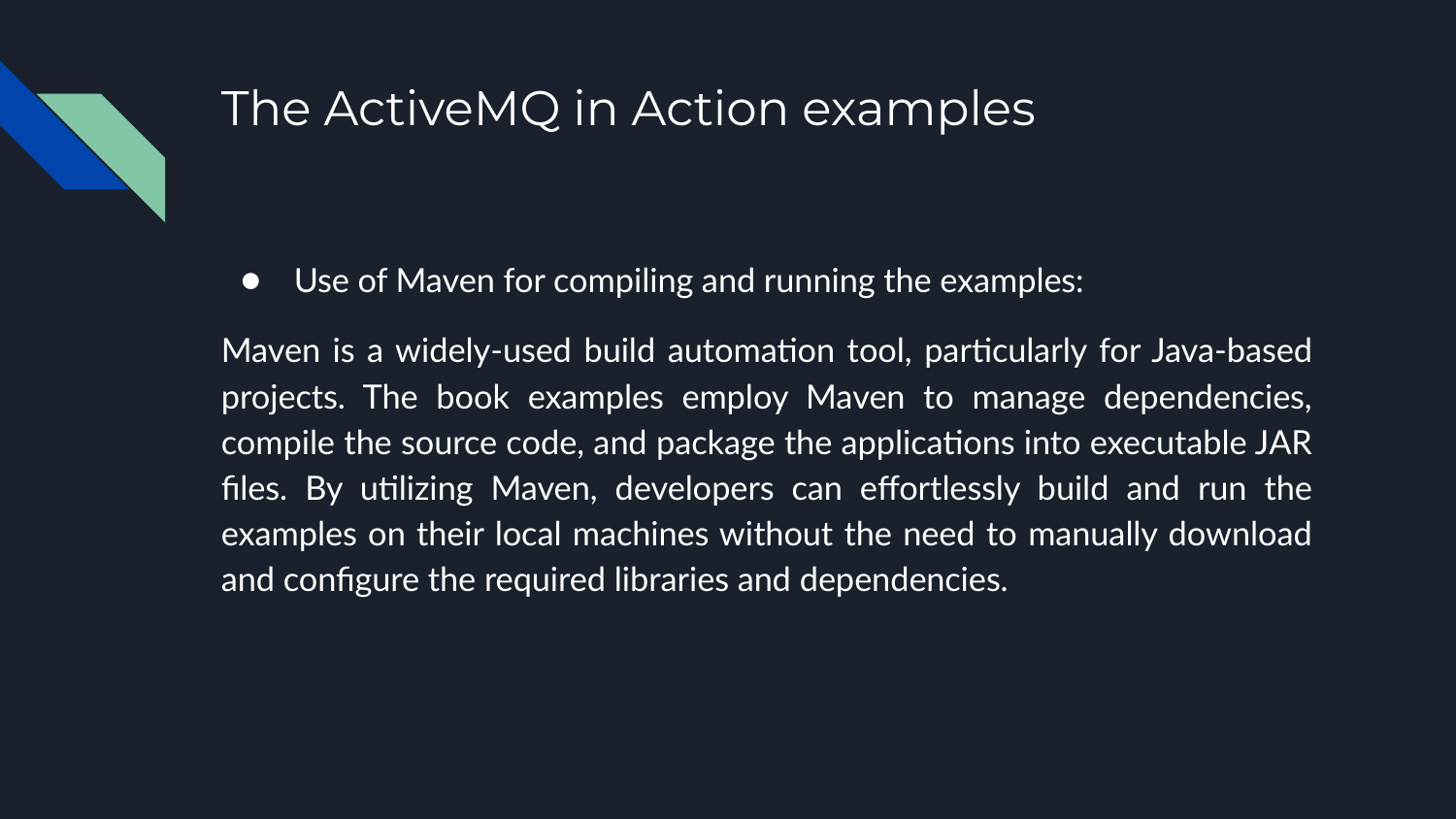

# The ActiveMQ in Action examples
Use of Maven for compiling and running the examples:
Maven is a widely-used build automation tool, particularly for Java-based projects. The book examples employ Maven to manage dependencies, compile the source code, and package the applications into executable JAR files. By utilizing Maven, developers can effortlessly build and run the examples on their local machines without the need to manually download and configure the required libraries and dependencies.